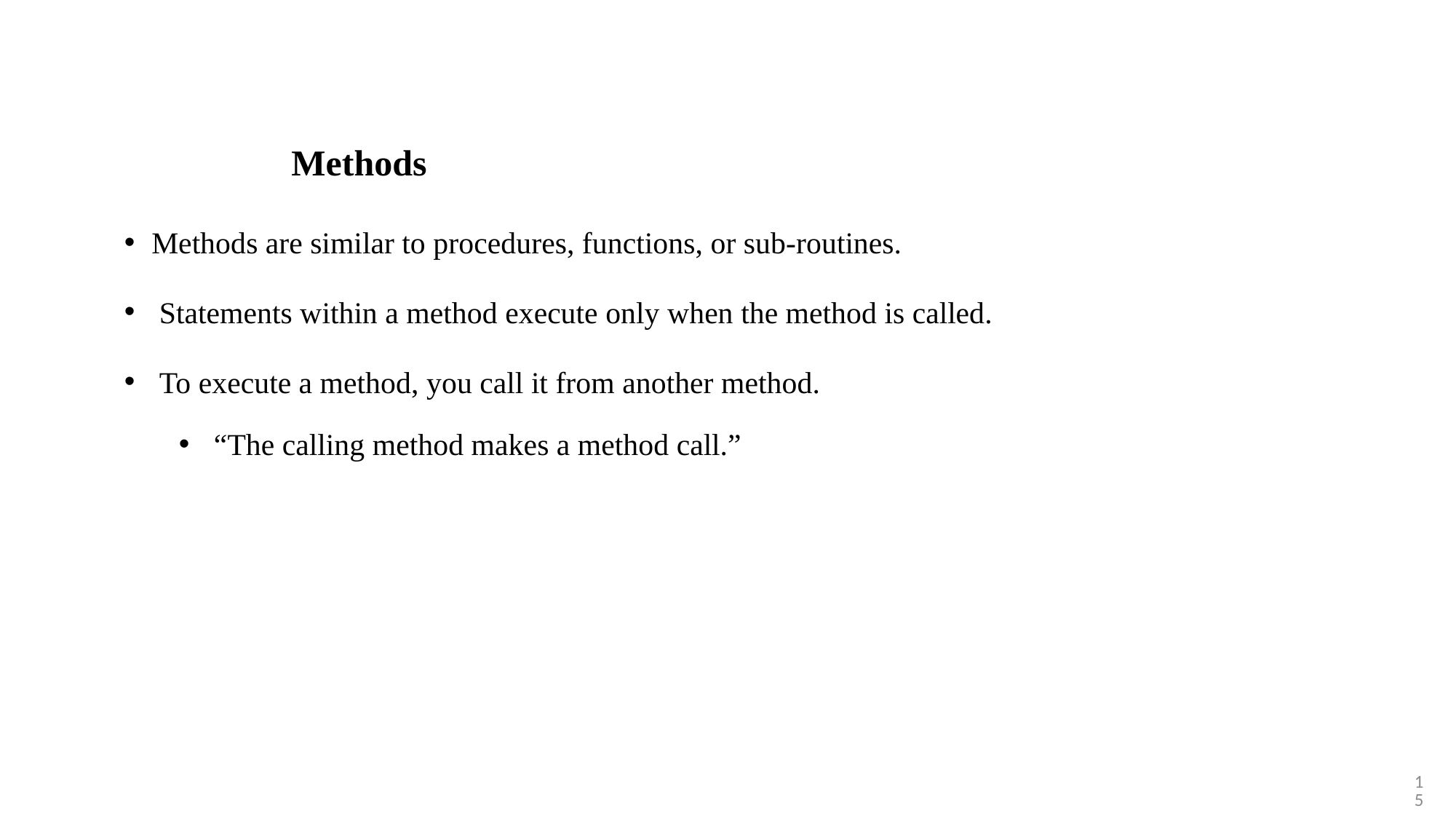

Methods
Methods are similar to procedures, functions, or sub-routines.
 Statements within a method execute only when the method is called.
 To execute a method, you call it from another method.
 “The calling method makes a method call.”
15